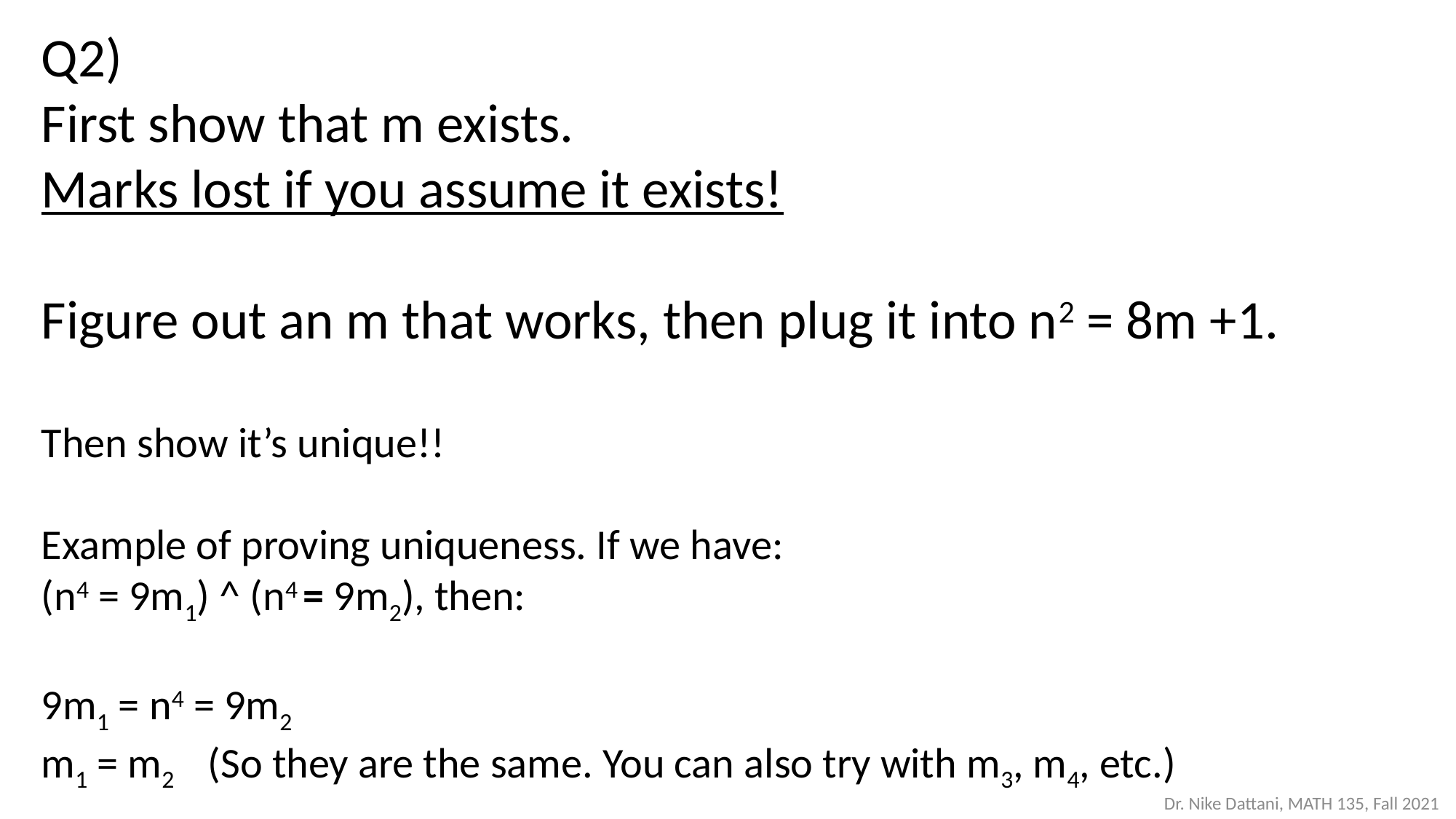

Q2)
First show that m exists.
Marks lost if you assume it exists!

Figure out an m that works, then plug it into n2 = 8m +1.

Then show it’s unique!!

Example of proving uniqueness. If we have:
(n4 = 9m1) ^ (n4 = 9m2), then:

9m1 = n4 = 9m2
m1 = m2      (So they are the same. You can also try with m3, m4, etc.)

Dr. Nike Dattani, MATH 135, Fall 2021